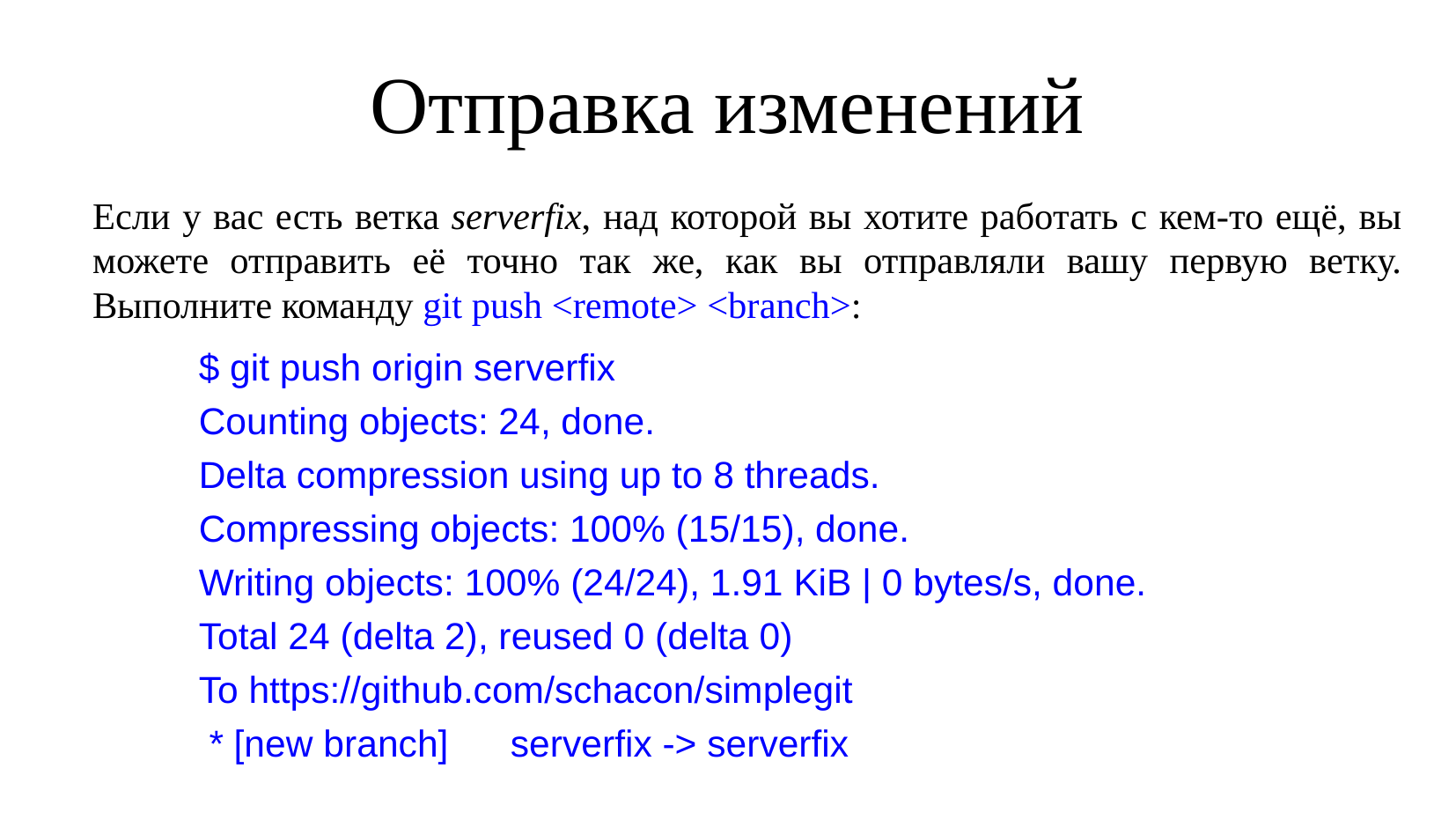

Отправка изменений
Если у вас есть ветка serverfix, над которой вы хотите работать с кем-то ещё, вы можете отправить её точно так же, как вы отправляли вашу первую ветку. Выполните команду git push <remote> <branch>:
$ git push origin serverfix
Counting objects: 24, done.
Delta compression using up to 8 threads.
Compressing objects: 100% (15/15), done.
Writing objects: 100% (24/24), 1.91 KiB | 0 bytes/s, done.
Total 24 (delta 2), reused 0 (delta 0)
To https://github.com/schacon/simplegit
 * [new branch]      serverfix -> serverfix